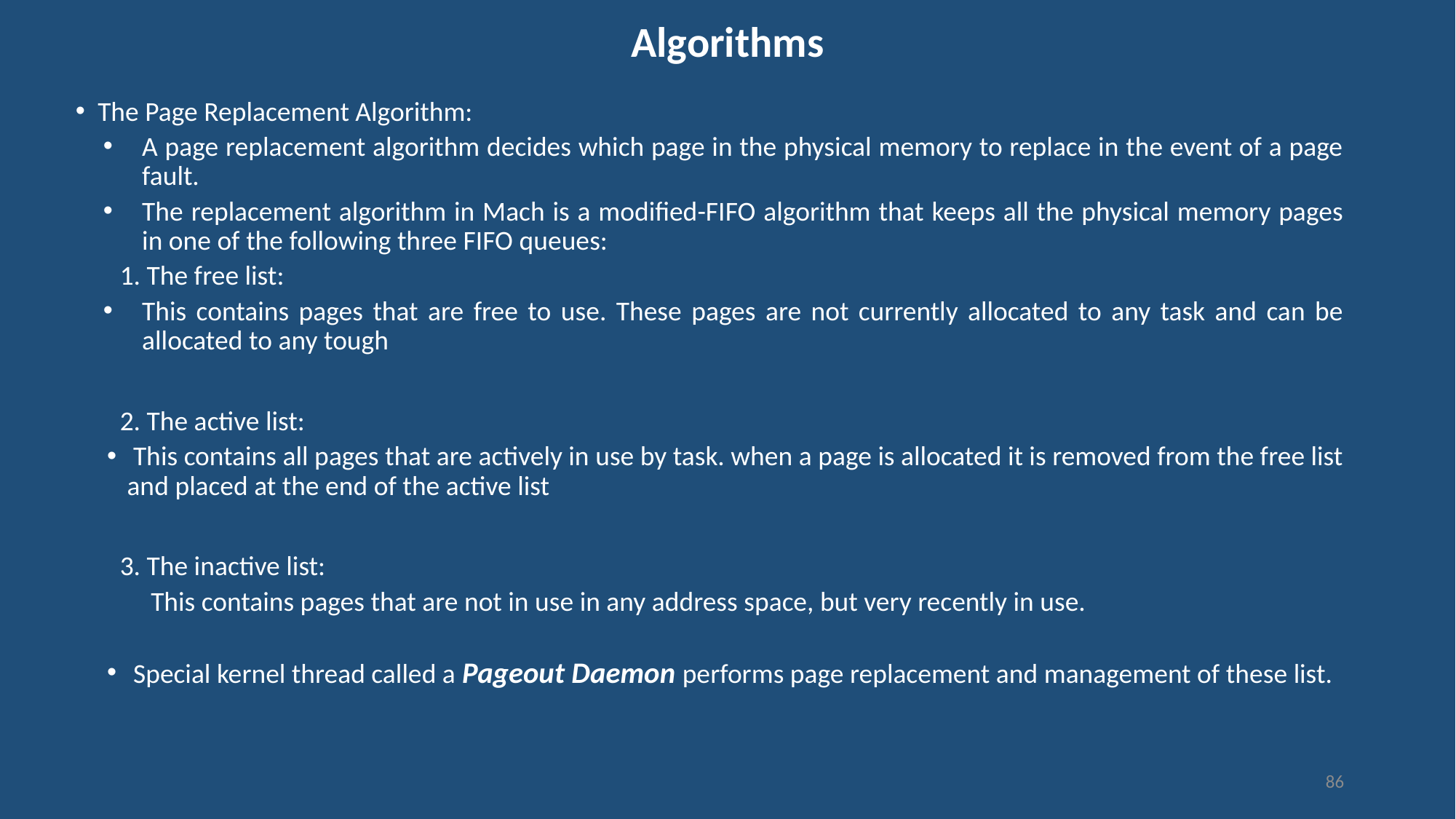

# Algorithms
The Page Replacement Algorithm:
A page replacement algorithm decides which page in the physical memory to replace in the event of a page fault.
The replacement algorithm in Mach is a modified-FIFO algorithm that keeps all the physical memory pages in one of the following three FIFO queues:
1. The free list:
This contains pages that are free to use. These pages are not currently allocated to any task and can be allocated to any tough

2. The active list:
 This contains all pages that are actively in use by task. when a page is allocated it is removed from the free list and placed at the end of the active list

3. The inactive list:
     This contains pages that are not in use in any address space, but very recently in use.

 Special kernel thread called a Pageout Daemon performs page replacement and management of these list.
86